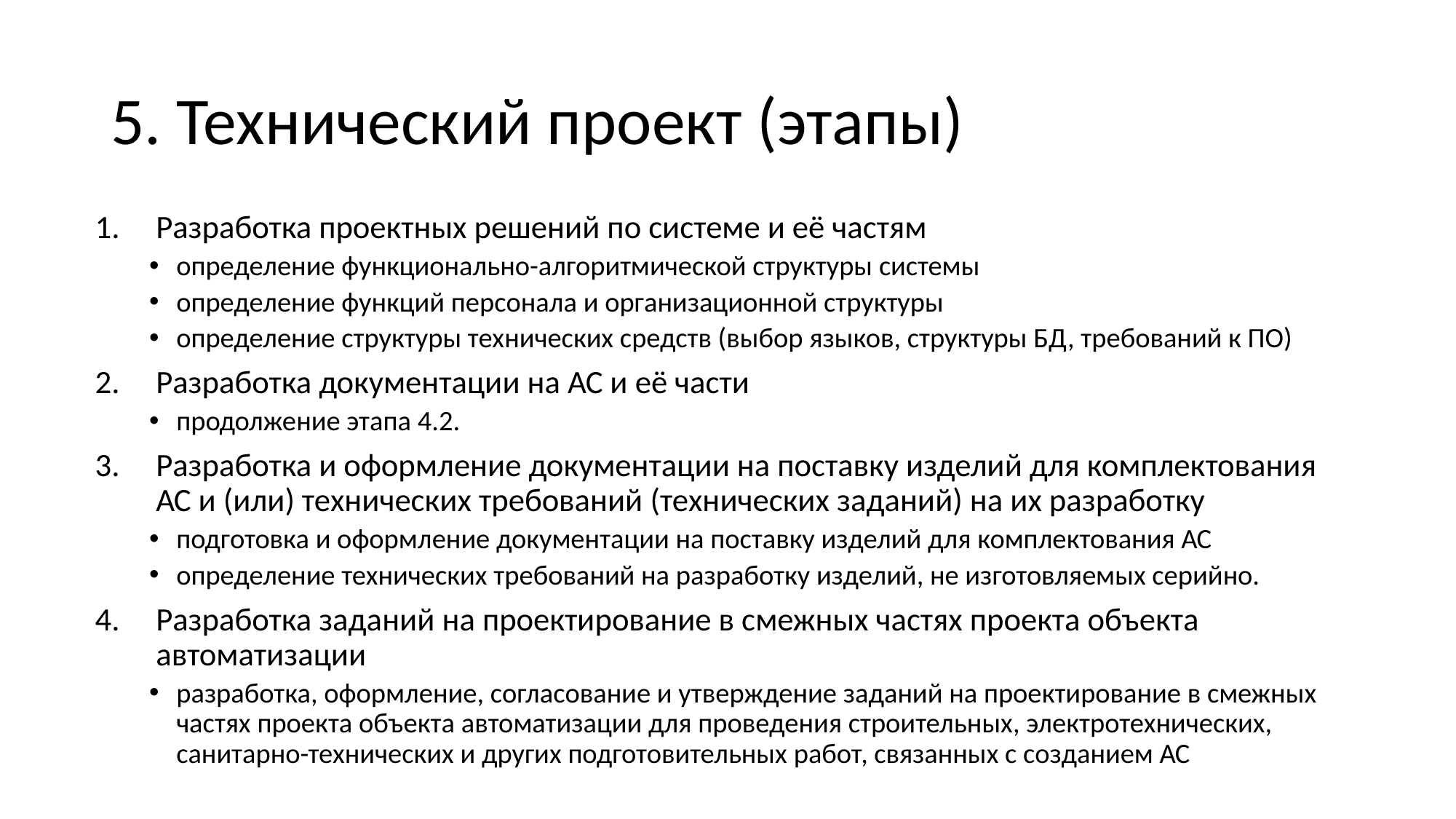

# 5. Технический проект (этапы)
Разработка проектных решений по системе и её частям
определение функционально-алгоритмической структуры системы
определение функций персонала и организационной структуры
определение структуры технических средств (выбор языков, структуры БД, требований к ПО)
Разработка документации на АС и её части
продолжение этапа 4.2.
Разработка и оформление документации на поставку изделий для комплектования АС и (или) технических требований (технических заданий) на их разработку
подготовка и оформление документации на поставку изделий для комплектования АС
определение технических требований на разработку изделий, не изготовляемых серийно.
Разработка заданий на проектирование в смежных частях проекта объекта автоматизации
разработка, оформление, согласование и утверждение заданий на проектирование в смежных частях проекта объекта автоматизации для проведения строительных, электротехнических, санитарно-технических и других подготовительных работ, связанных с созданием АС